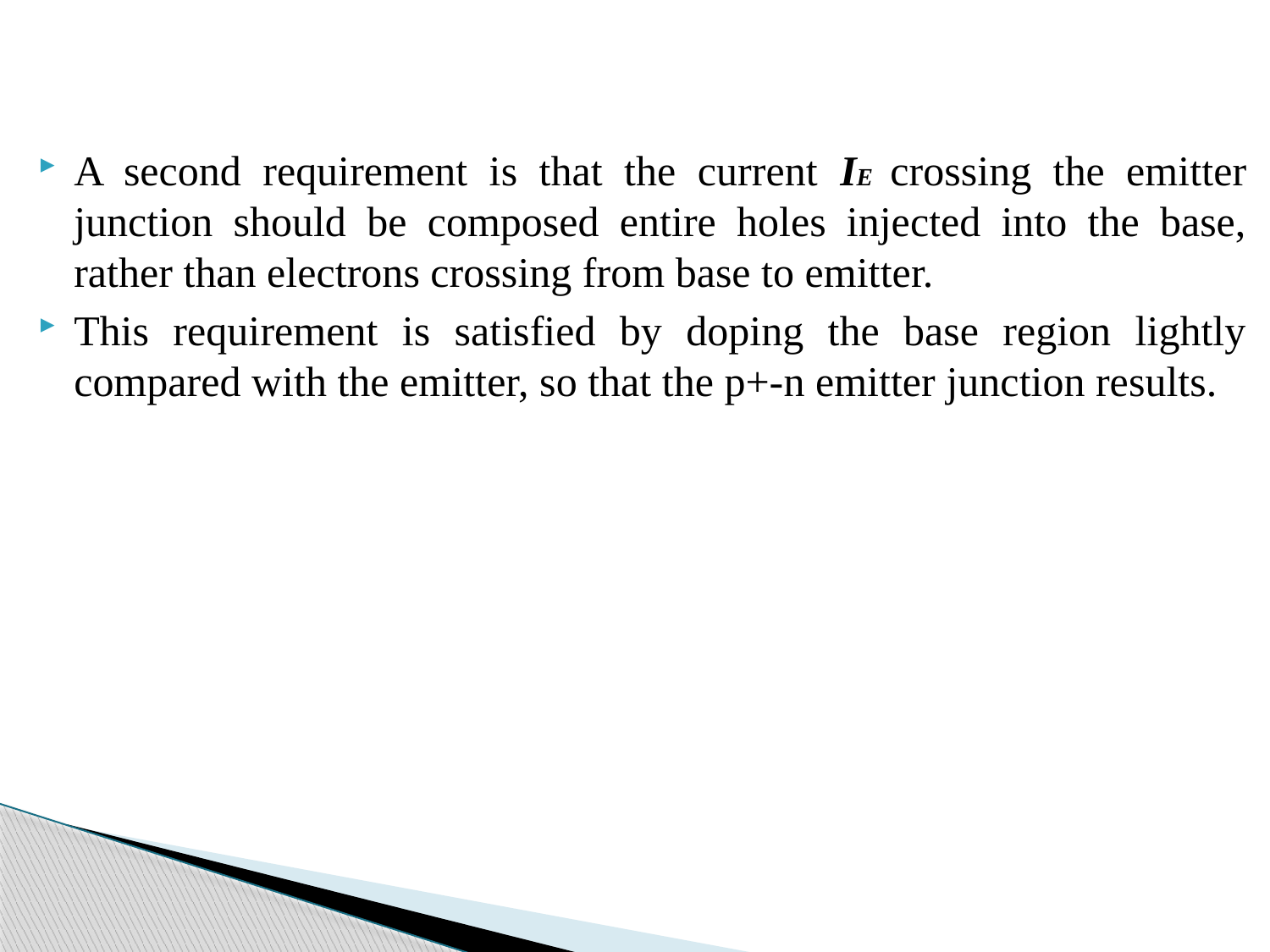

A second requirement is that the current IE crossing the emitter junction should be composed entire holes injected into the base, rather than electrons crossing from base to emitter.
This requirement is satisfied by doping the base region lightly compared with the emitter, so that the p+-n emitter junction results.